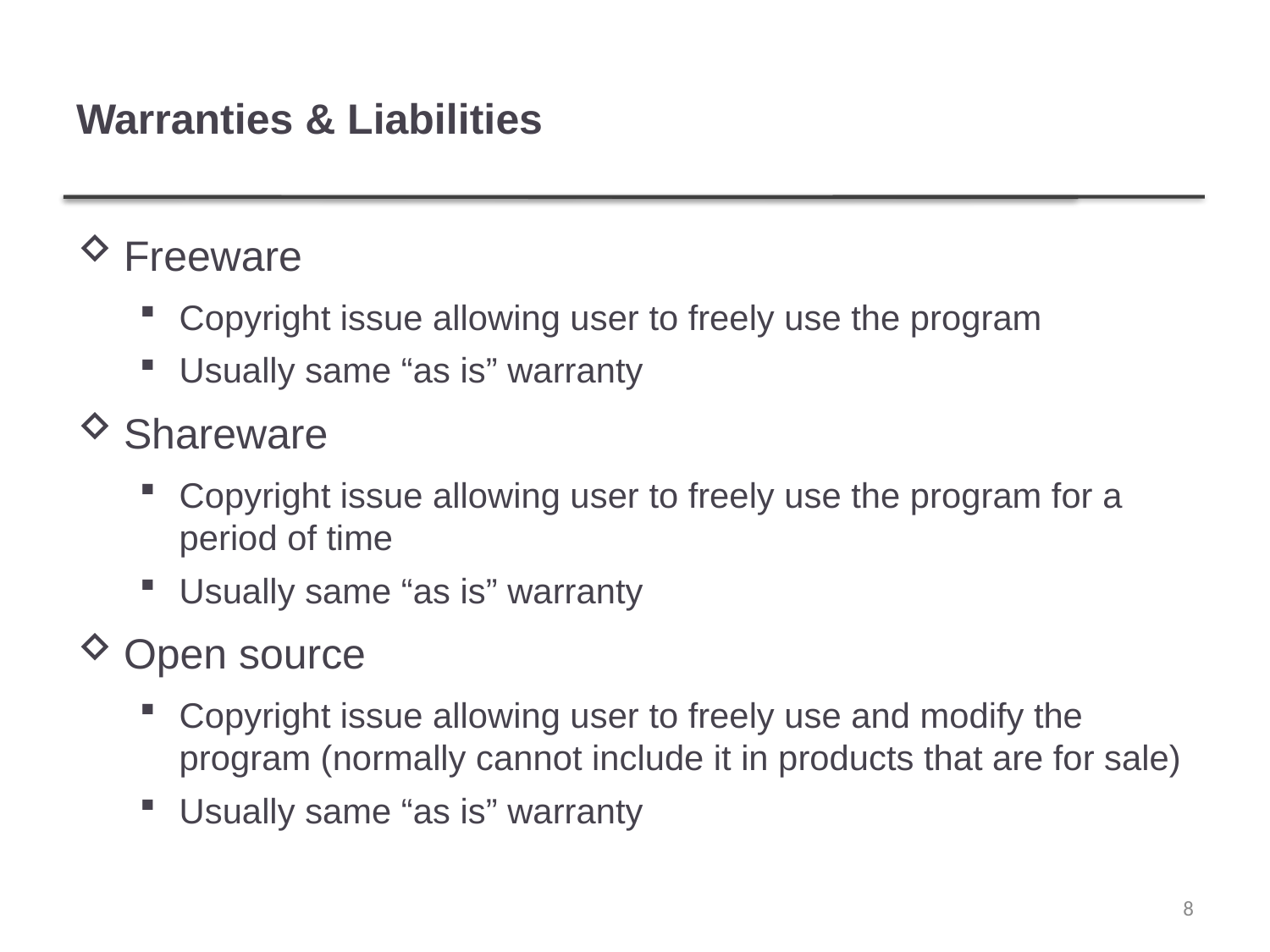

# Warranties & Liabilities
Freeware
Copyright issue allowing user to freely use the program
Usually same “as is” warranty
Shareware
Copyright issue allowing user to freely use the program for a period of time
Usually same “as is” warranty
Open source
Copyright issue allowing user to freely use and modify the program (normally cannot include it in products that are for sale)
Usually same “as is” warranty

8